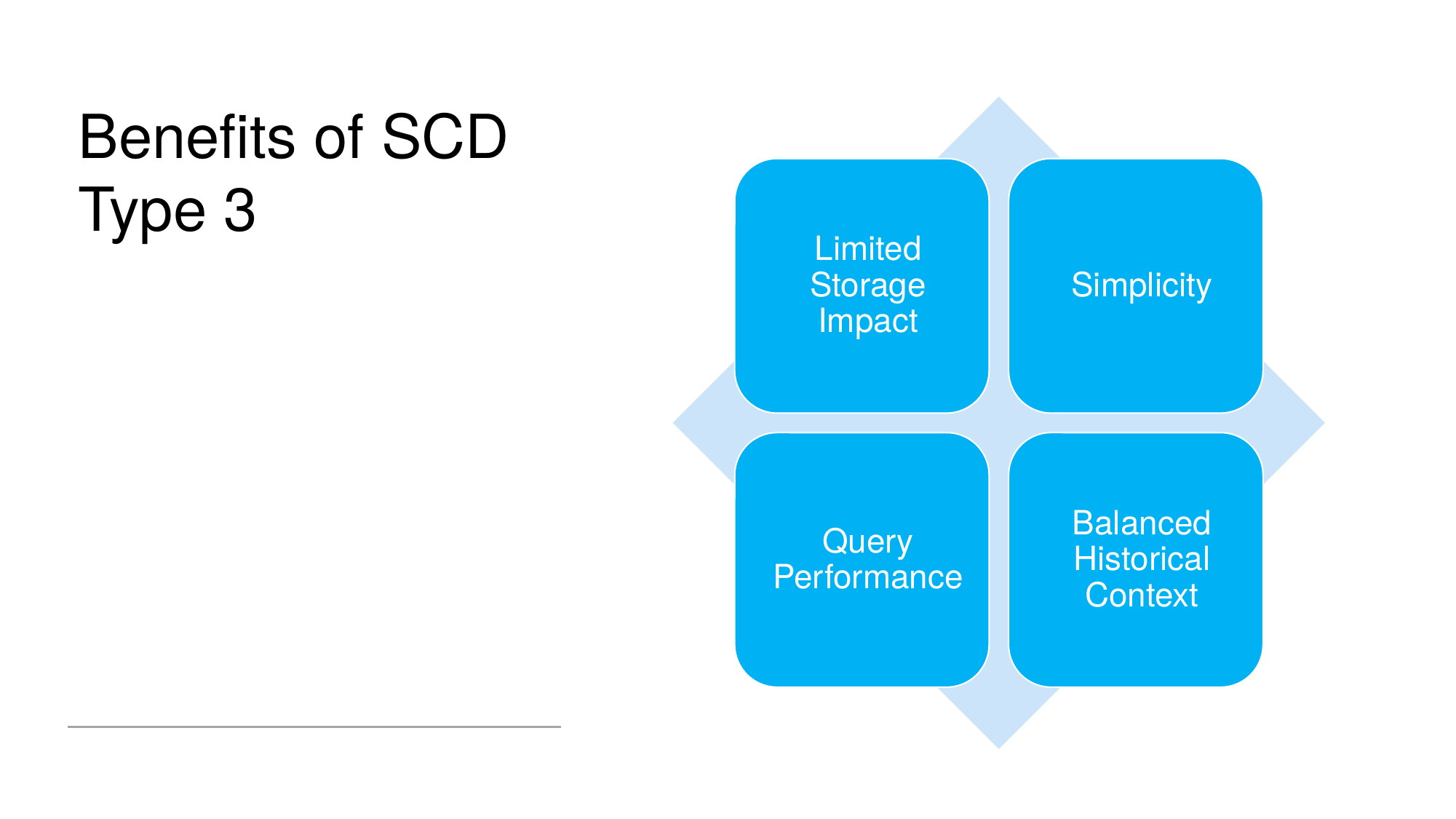

# Benefits of SCD Type 3
Limited Storage Impact
Simplicity
Query Performance
Balanced Historical Context